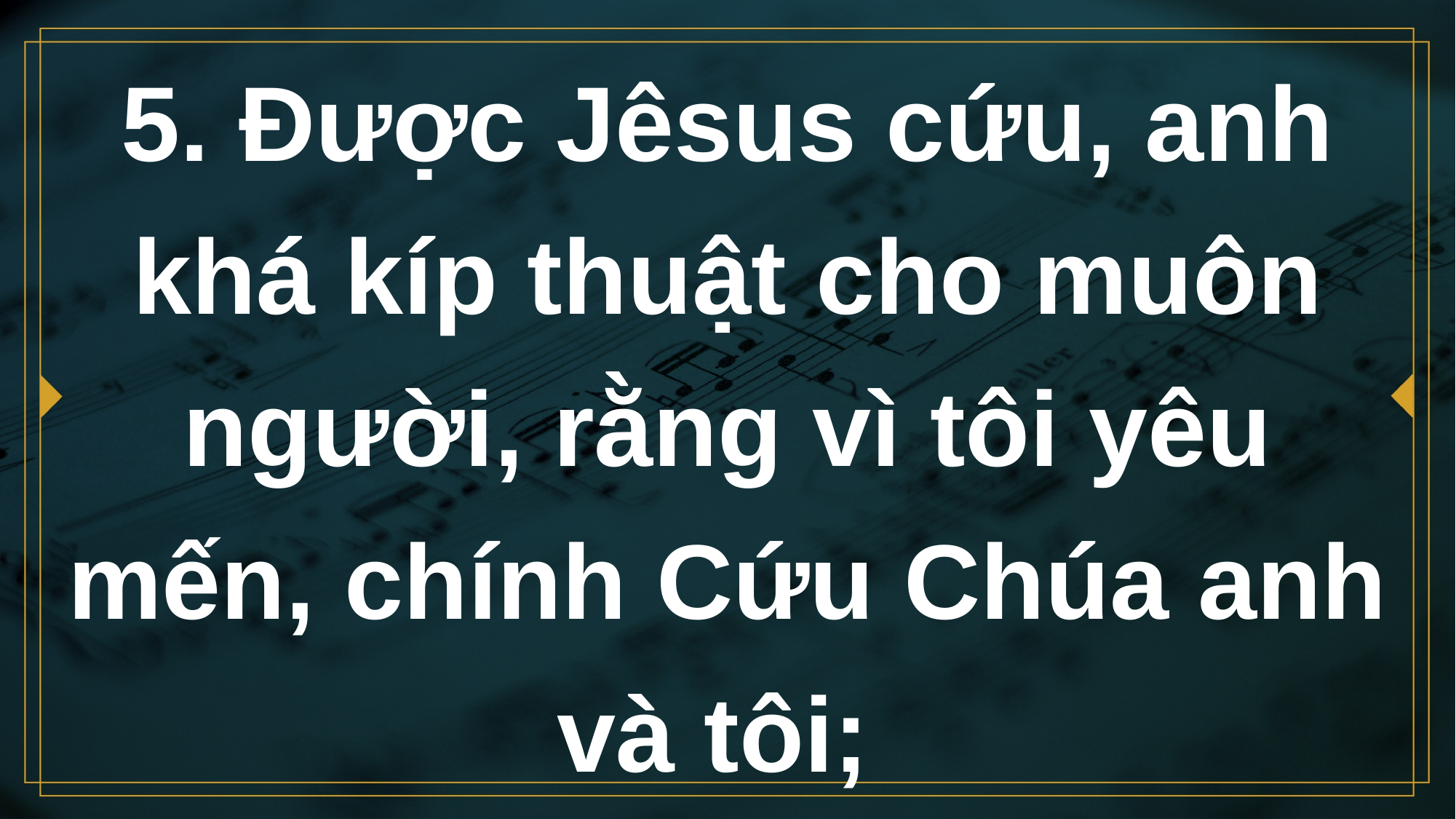

# 5. Được Jêsus cứu, anh khá kíp thuật cho muôn người, rằng vì tôi yêu mến, chính Cứu Chúa anh và tôi;